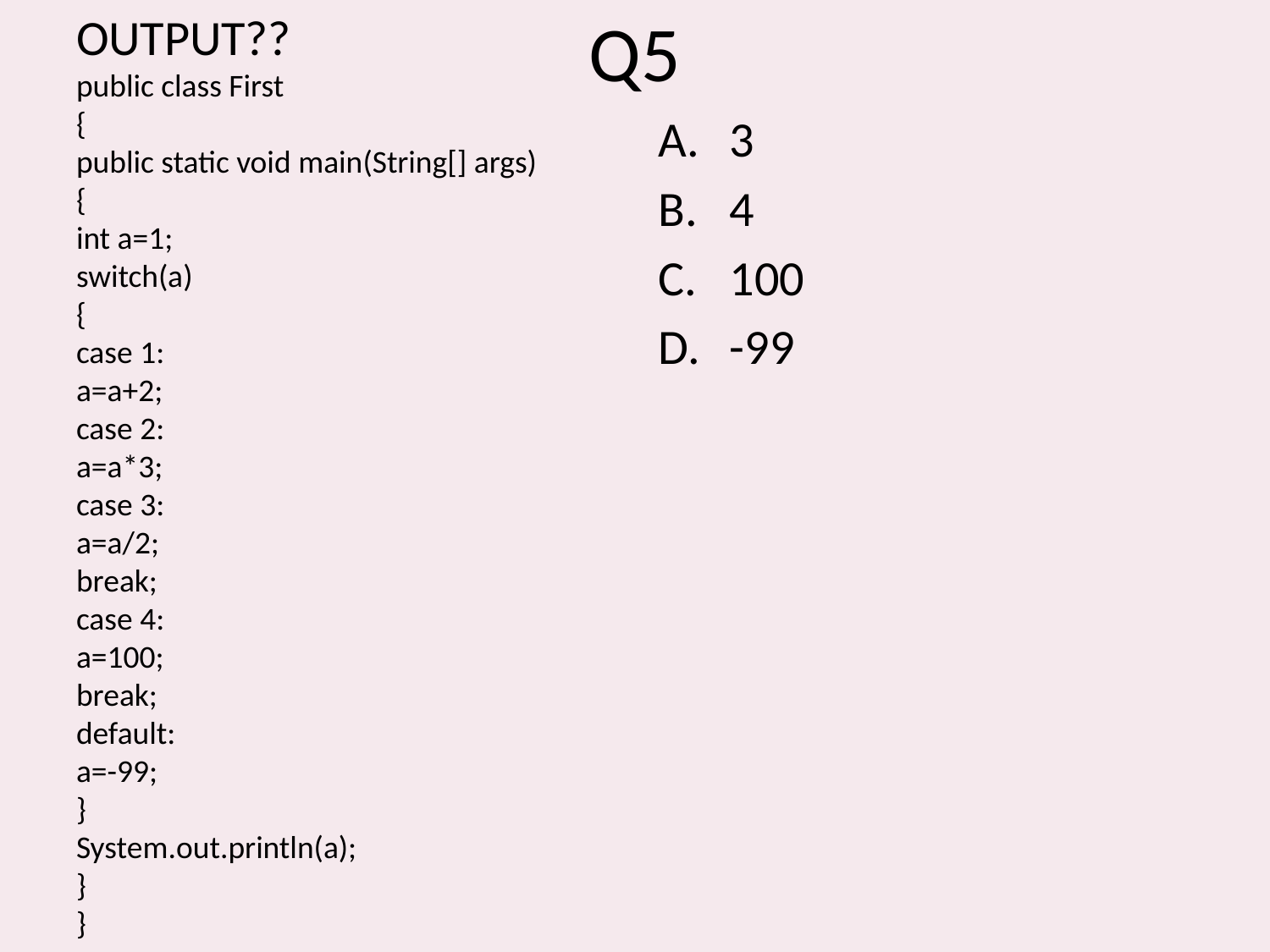

OUTPUT??
public class First
{
public static void main(String[] args)
{
int a=1;
switch(a)
{
case 1:
a=a+2;
case 2:
a=a*3;
case 3:
a=a/2;
break;
case 4:
a=100;
break;
default:
a=-99;
}
System.out.println(a);
}
}
# Q5
3
4
100
-99